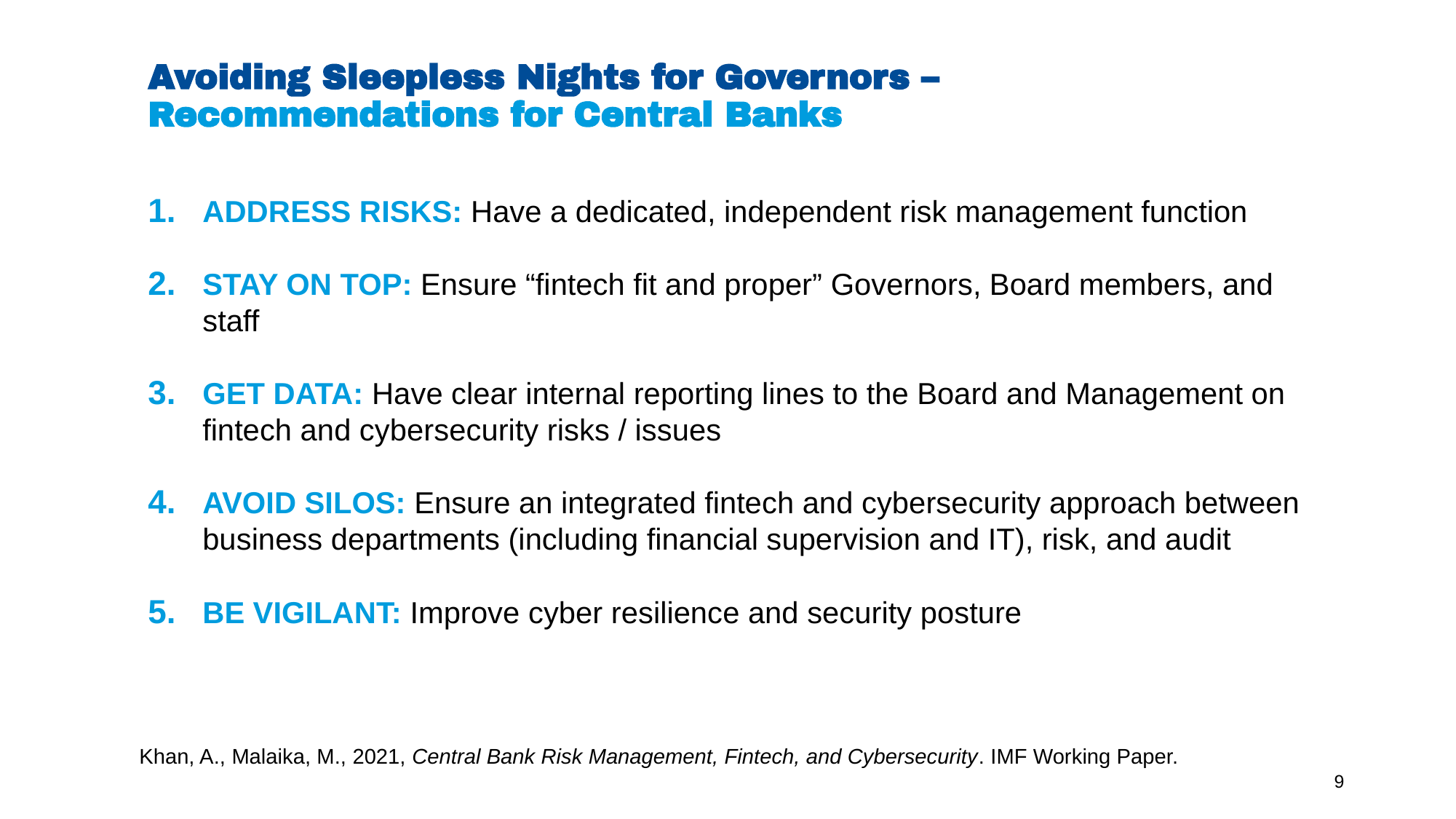

Avoiding Sleepless Nights for Governors –
Recommendations for Central Banks
ADDRESS RISKS: Have a dedicated, independent risk management function
STAY ON TOP: Ensure “fintech fit and proper” Governors, Board members, and staff
GET DATA: Have clear internal reporting lines to the Board and Management on fintech and cybersecurity risks / issues
AVOID SILOS: Ensure an integrated fintech and cybersecurity approach between business departments (including financial supervision and IT), risk, and audit
BE VIGILANT: Improve cyber resilience and security posture
Khan, A., Malaika, M., 2021, Central Bank Risk Management, Fintech, and Cybersecurity. IMF Working Paper.
9